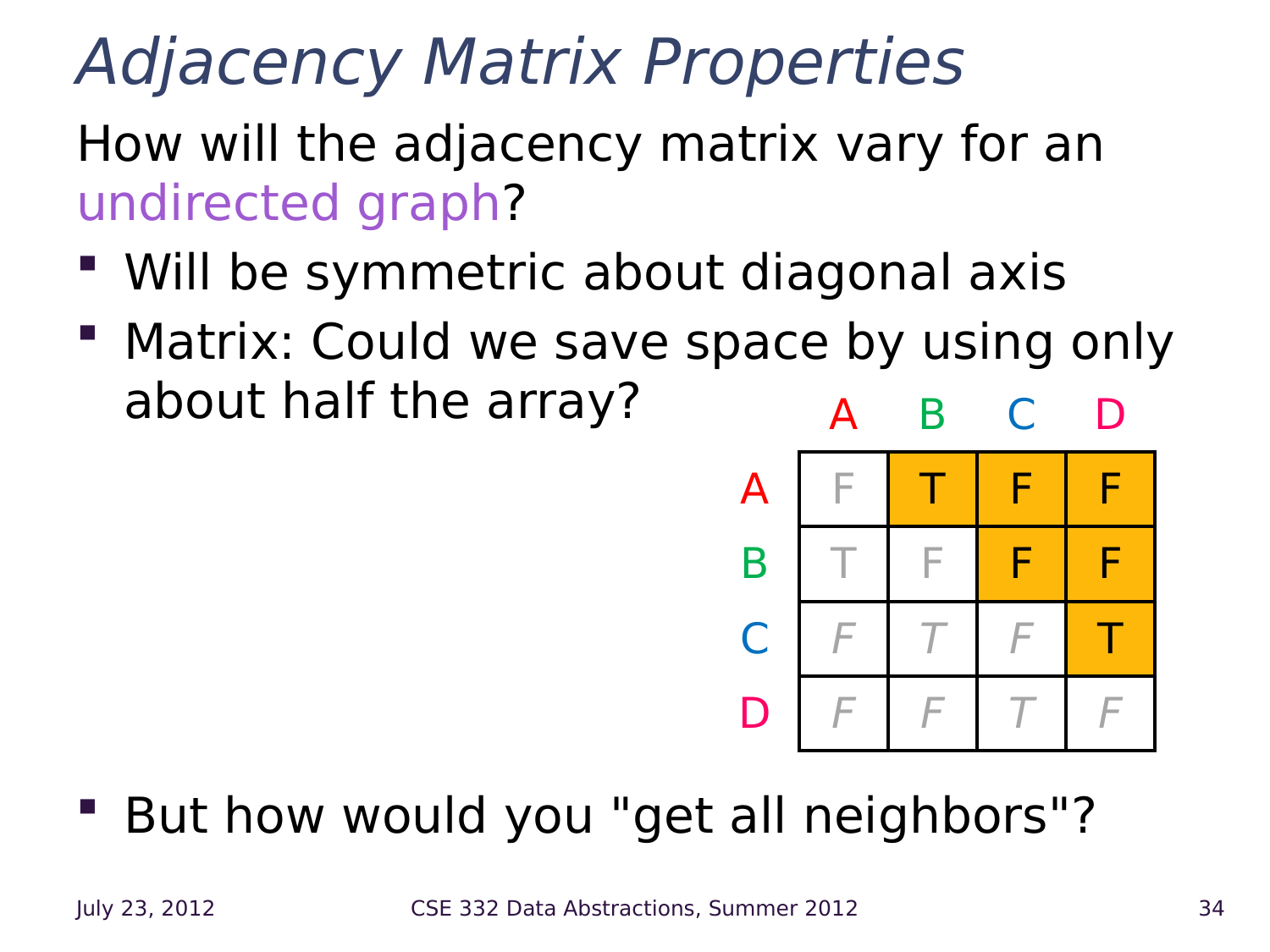

# Adjacency Matrix Properties
How will the adjacency matrix vary for an undirected graph?
Will be symmetric about diagonal axis
Matrix: Could we save space by using only about half the array?

But how would you "get all neighbors"?

|  | A | B | C | D |
| --- | --- | --- | --- | --- |
| A | F | T | F | F |
| B | T | F | F | F |
| C | F | T | F | T |
| D | F | F | T | F |
July 23, 2012
CSE 332 Data Abstractions, Summer 2012
34